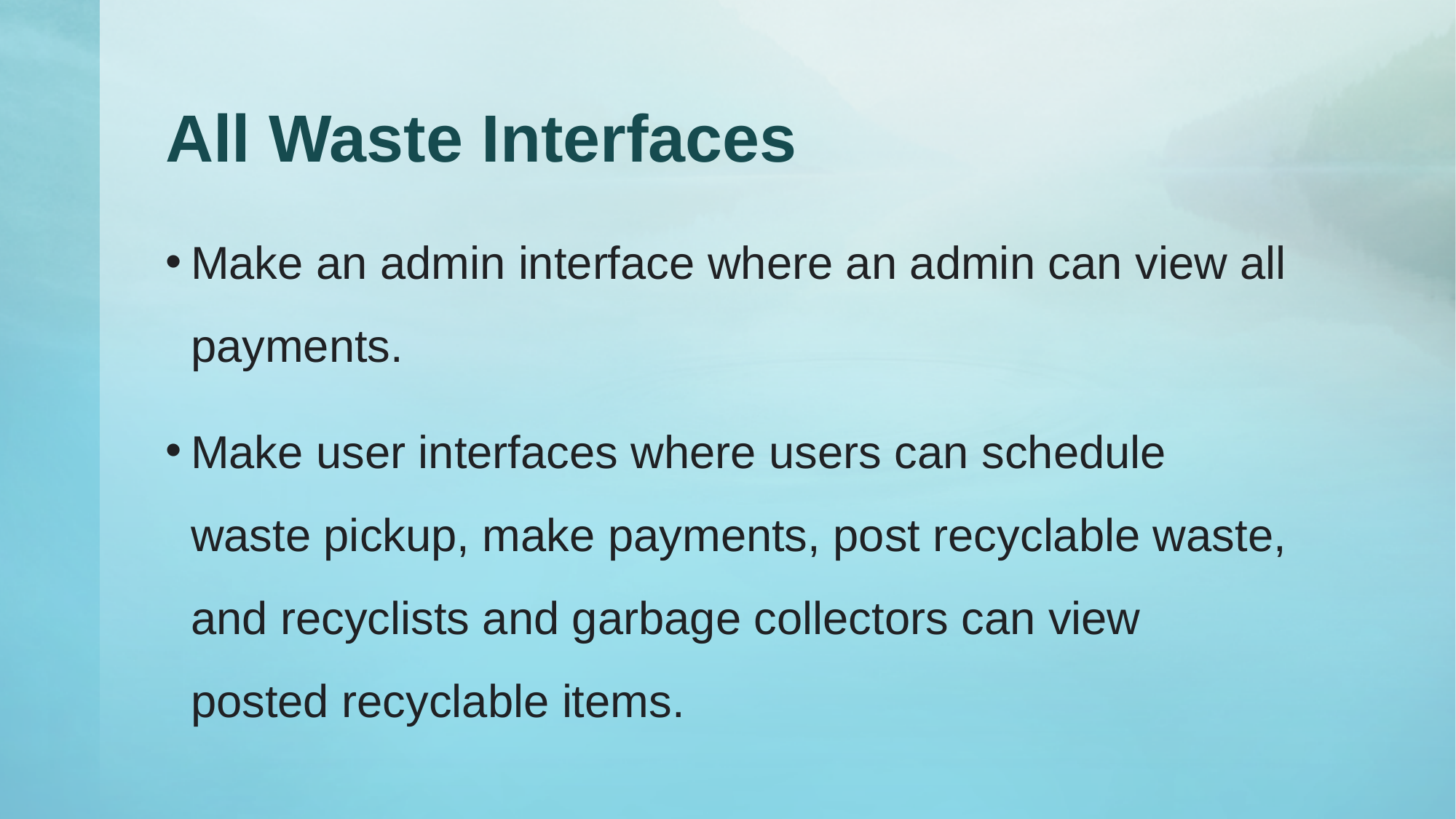

# All Waste Interfaces
Make an admin interface where an admin can view all payments.
Make user interfaces where users can schedule waste pickup, make payments, post recyclable waste, and recyclists and garbage collectors can view posted recyclable items.